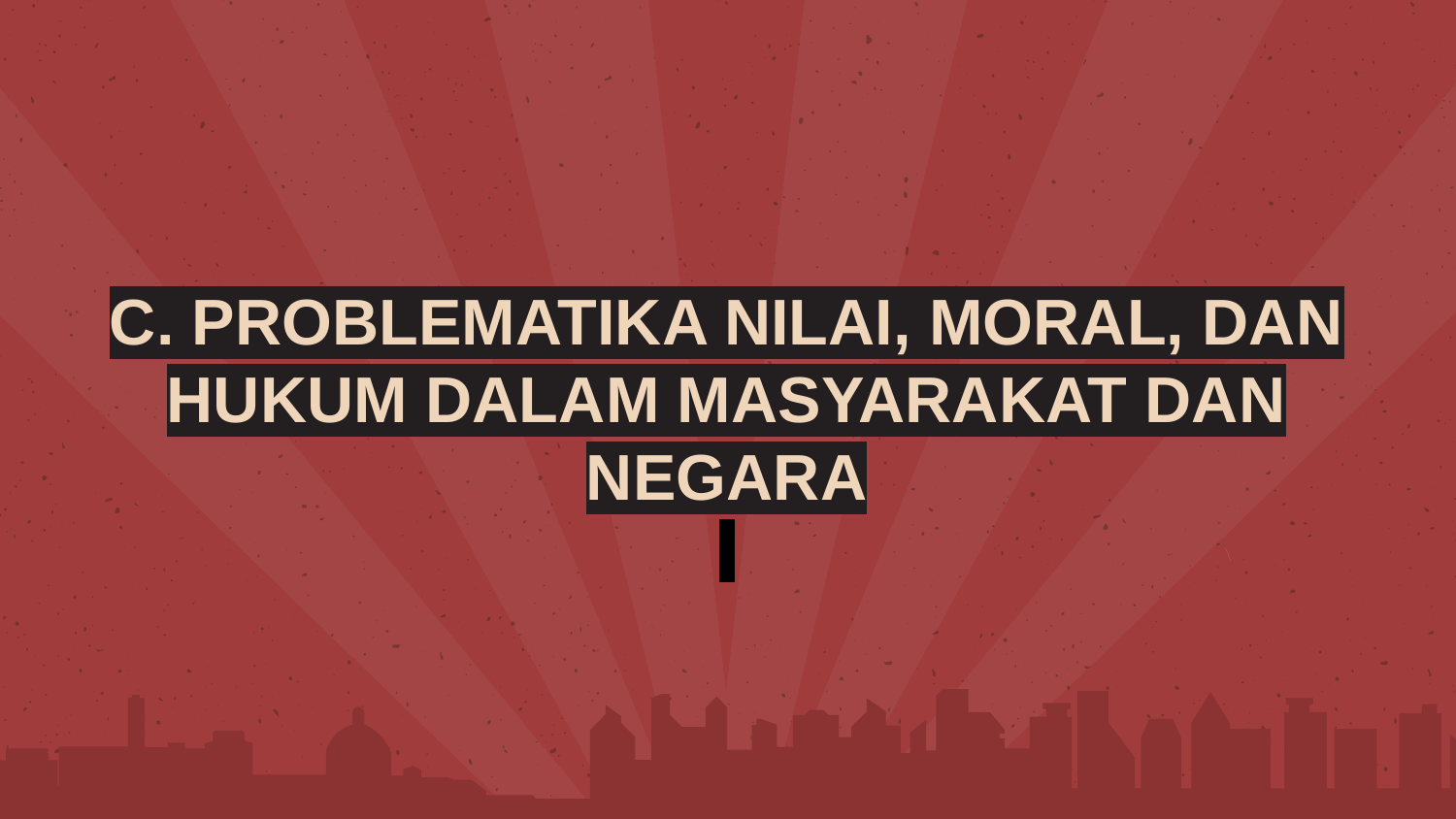

# C. PROBLEMATIKA NILAI, MORAL, DAN HUKUM DALAM MASYARAKAT DAN NEGARA